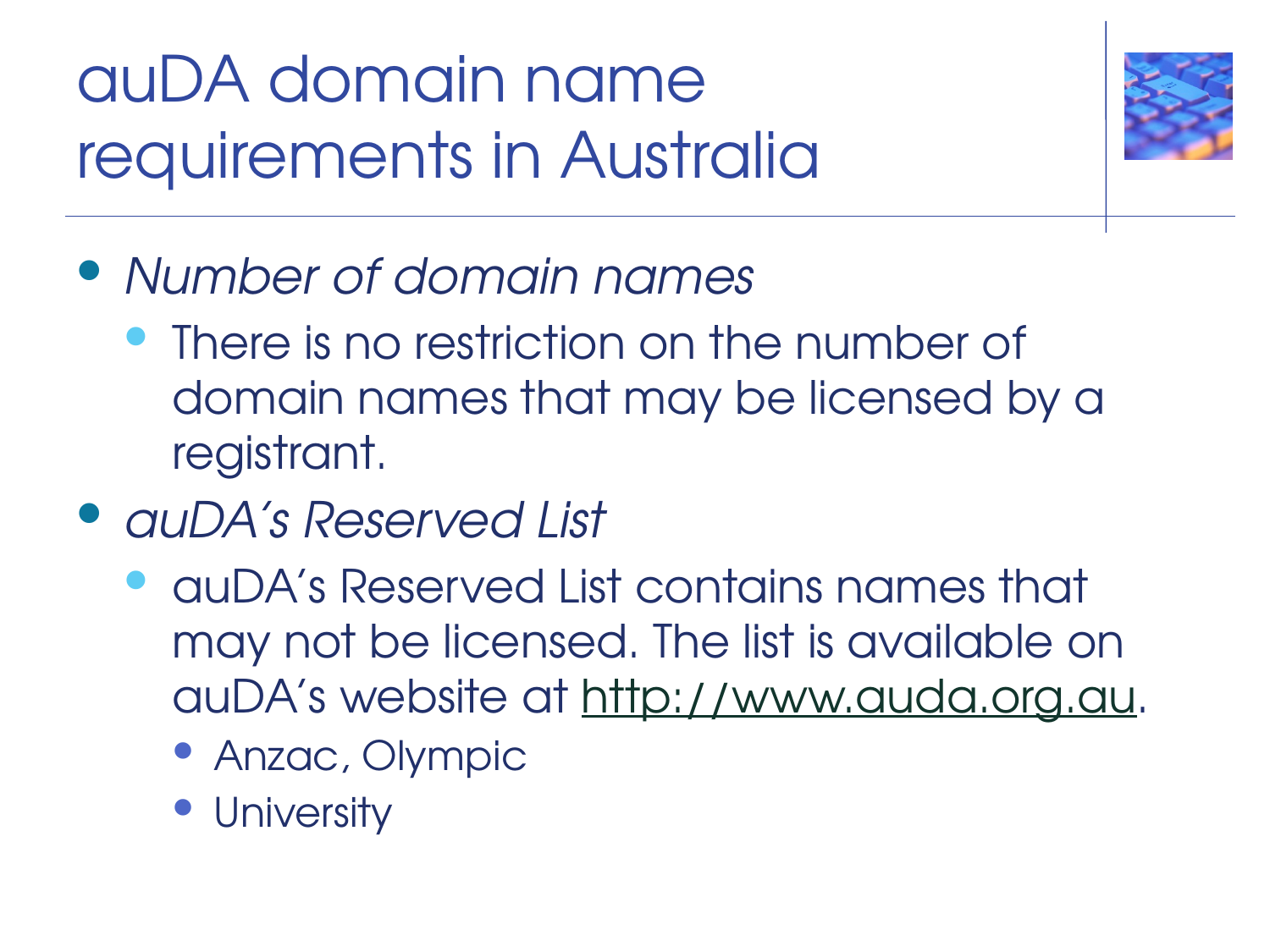

# auDA domain name requirements in Australia
Number of domain names
There is no restriction on the number of domain names that may be licensed by a registrant.
auDA’s Reserved List
auDA’s Reserved List contains names that may not be licensed. The list is available on auDA’s website at http://www.auda.org.au.
Anzac, Olympic
University